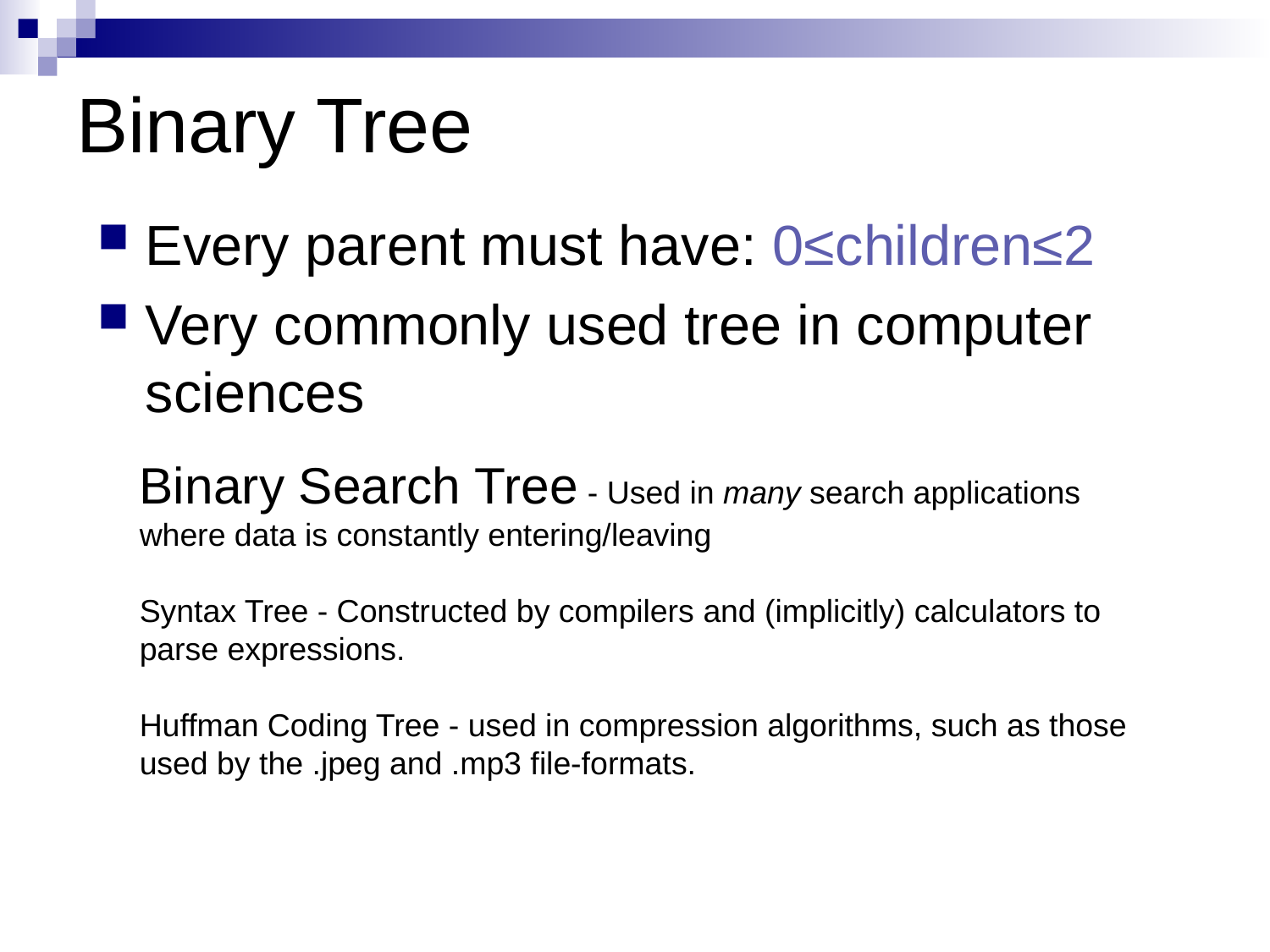

# Binary Tree
Every parent must have: 0≤children≤2
Very commonly used tree in computer sciences
Binary Search Tree - Used in many search applications where data is constantly entering/leaving

Syntax Tree - Constructed by compilers and (implicitly) calculators to parse expressions.

Huffman Coding Tree - used in compression algorithms, such as those used by the .jpeg and .mp3 file-formats.